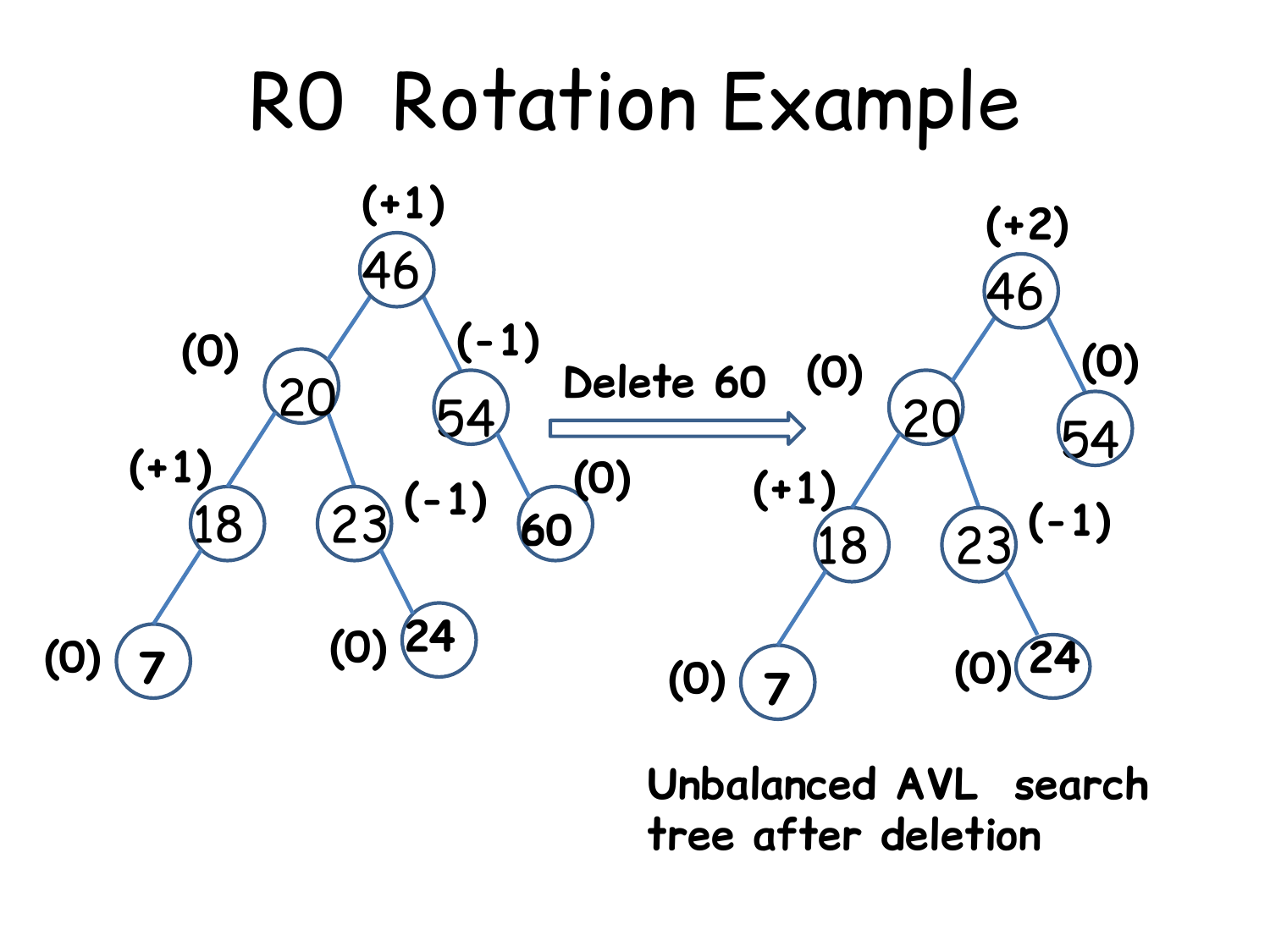

# R0  Rotation Example

(+1)
46
(-1)
(0)
20
54
(+1)
(-1)
18
23

7
(0)
60
24
(0)
(+2)
46
(0)
(0)
20
54
(+1)
(-1)
18
23

7
(0)
24
(0)

Delete 60

(0)

Unbalanced AVL  search tree after deletion